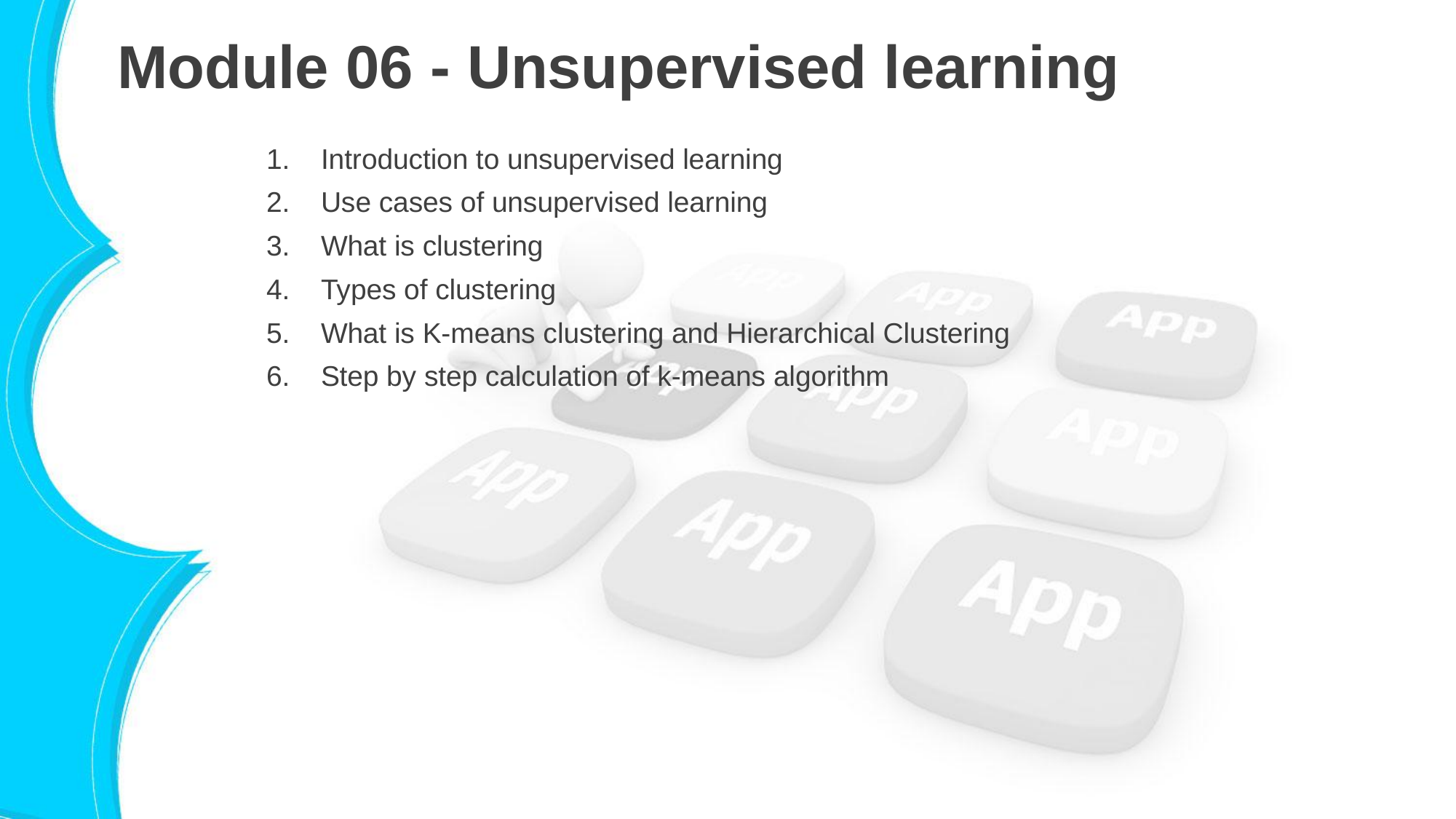

# Module 06 - Unsupervised learning
Introduction to unsupervised learning
Use cases of unsupervised learning
What is clustering
Types of clustering
What is K-means clustering and Hierarchical Clustering
Step by step calculation of k-means algorithm